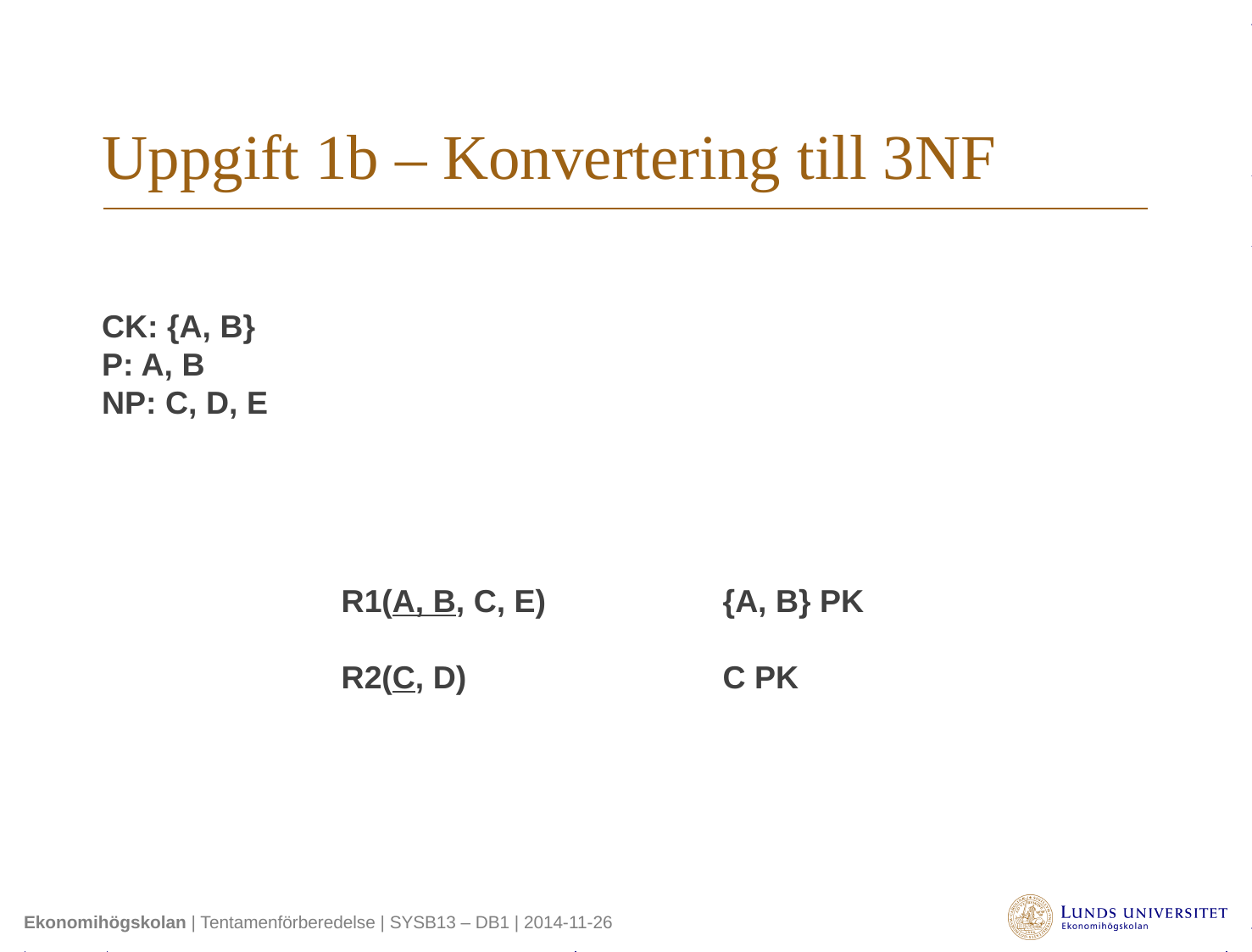

# Uppgift 1b – Konvertering till 3NF
CK: {A, B}
P: A, B
NP: C, D, E
R1(A, B, C, E) 		{A, B} PK

R2(C, D) 		C PK